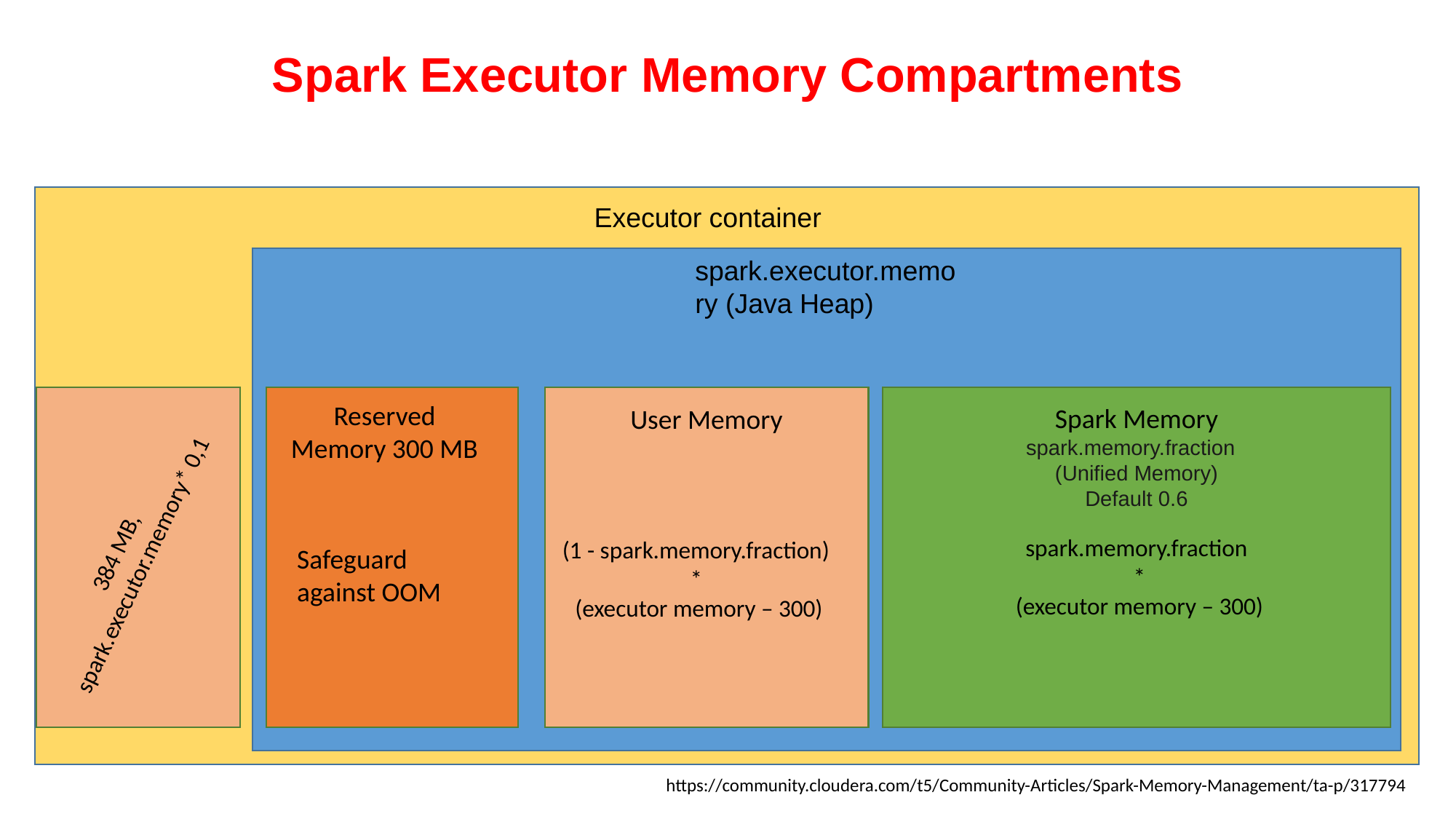

Spark Executor Memory Compartments

Executor container

spark.executor.memory (Java Heap)

Reserved Memory 300 MB

User Memory

Spark Memory spark.memory.fraction
(Unified Memory)
Default 0.6

384 MB,
spark.executor.memory* 0,1
spark.memory.fraction
 *
 (executor memory – 300)
(1 - spark.memory.fraction)
*
(executor memory – 300)
Safeguard against OOM
https://community.cloudera.com/t5/Community-Articles/Spark-Memory-Management/ta-p/317794